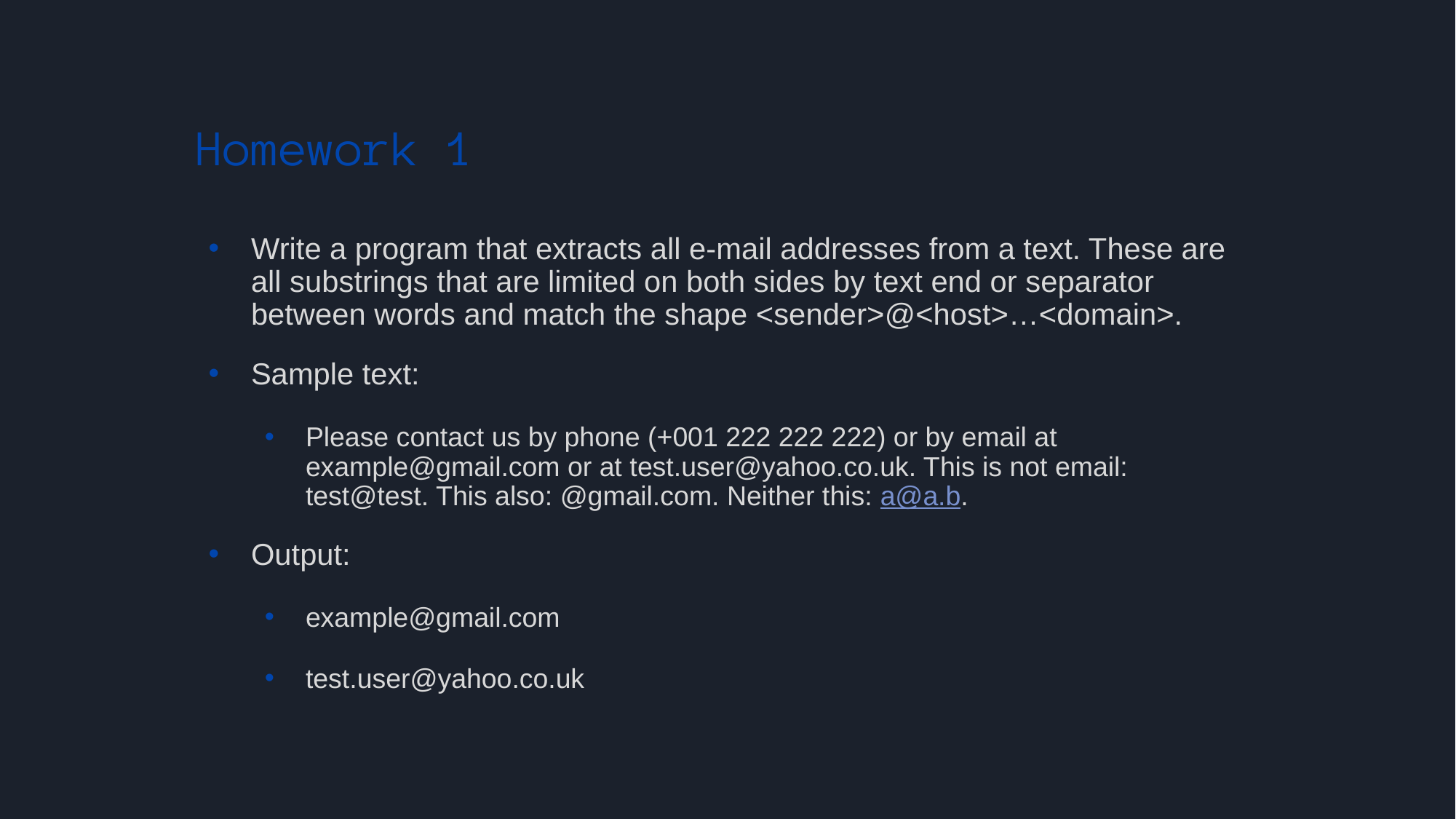

# Homework 1
Write a program that extracts all e-mail addresses from a text. These are all substrings that are limited on both sides by text end or separator between words and match the shape <sender>@<host>…<domain>.
Sample text:
Please contact us by phone (+001 222 222 222) or by email at example@gmail.com or at test.user@yahoo.co.uk. This is not email: test@test. This also: @gmail.com. Neither this: a@a.b.
Output:
example@gmail.com
test.user@yahoo.co.uk